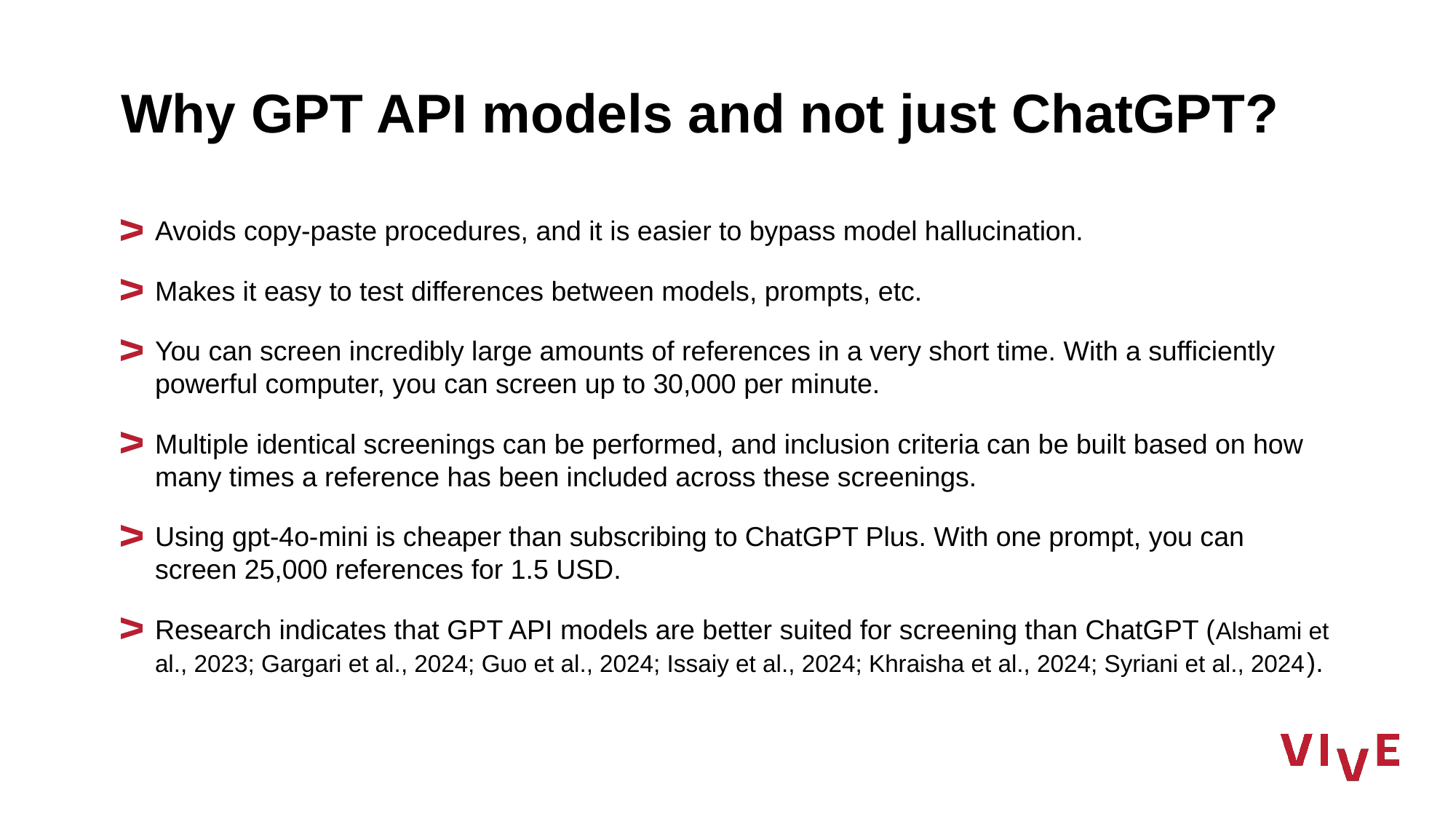

# Why GPT API models and not just ChatGPT?
Avoids copy-paste procedures, and it is easier to bypass model hallucination.
Makes it easy to test differences between models, prompts, etc.
You can screen incredibly large amounts of references in a very short time. With a sufficiently powerful computer, you can screen up to 30,000 per minute.
Multiple identical screenings can be performed, and inclusion criteria can be built based on how many times a reference has been included across these screenings.
Using gpt-4o-mini is cheaper than subscribing to ChatGPT Plus. With one prompt, you can screen 25,000 references for 1.5 USD.
Research indicates that GPT API models are better suited for screening than ChatGPT (Alshami et al., 2023; Gargari et al., 2024; Guo et al., 2024; Issaiy et al., 2024; Khraisha et al., 2024; Syriani et al., 2024).